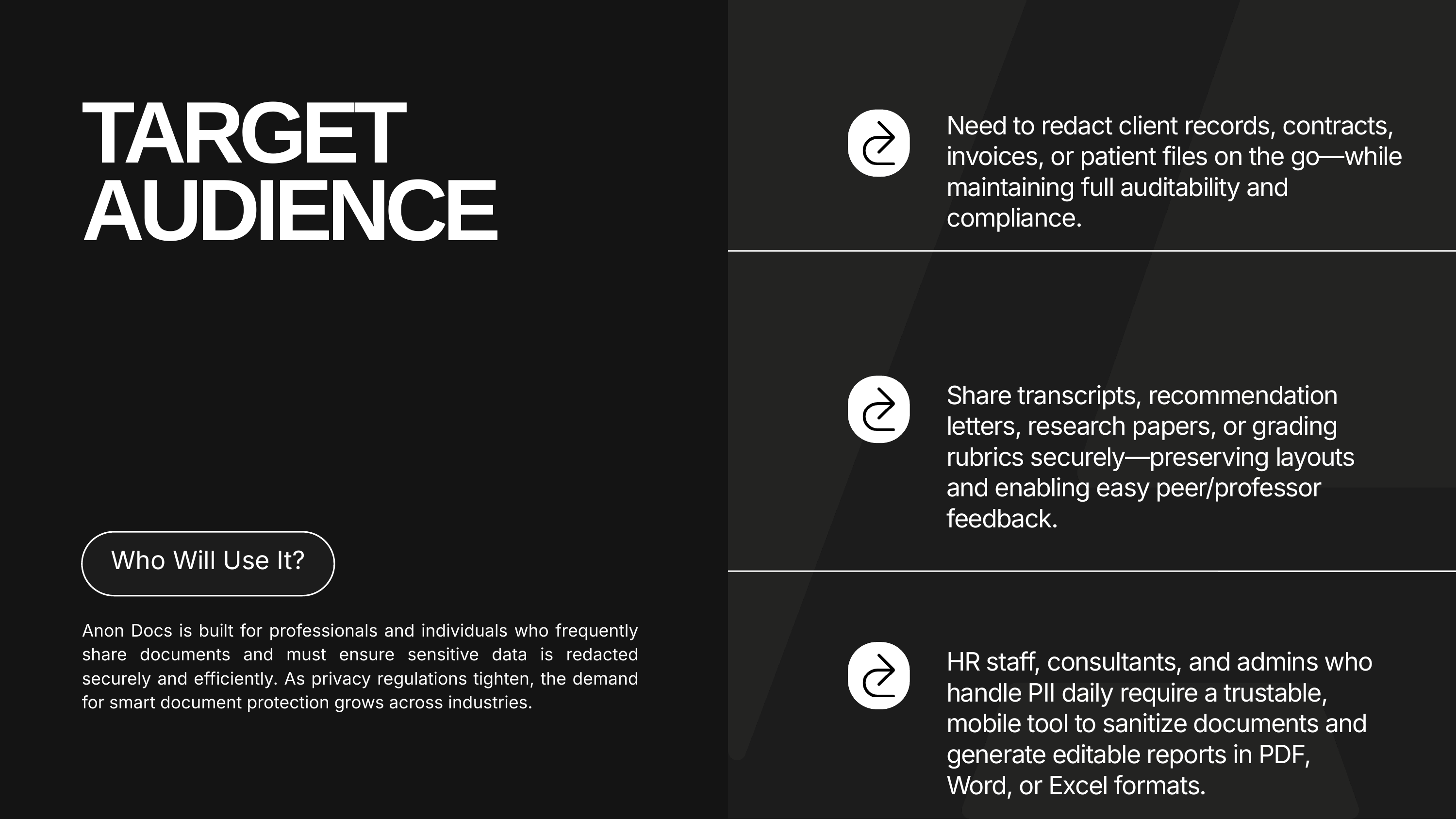

TARGET AUDIENCE
Need to redact client records, contracts, invoices, or patient files on the go—while maintaining full auditability and compliance.

Share transcripts, recommendation letters, research papers, or grading rubrics securely—preserving layouts and enabling easy peer/professor feedback.

Who Will Use It?

Anon Docs is built for professionals and individuals who frequently share documents and must ensure sensitive data is redacted securely and efficiently. As privacy regulations tighten, the demand for smart document protection grows across industries.

HR staff, consultants, and admins who handle PII daily require a trustable, mobile tool to sanitize documents and generate editable reports in PDF, Word, or Excel formats.